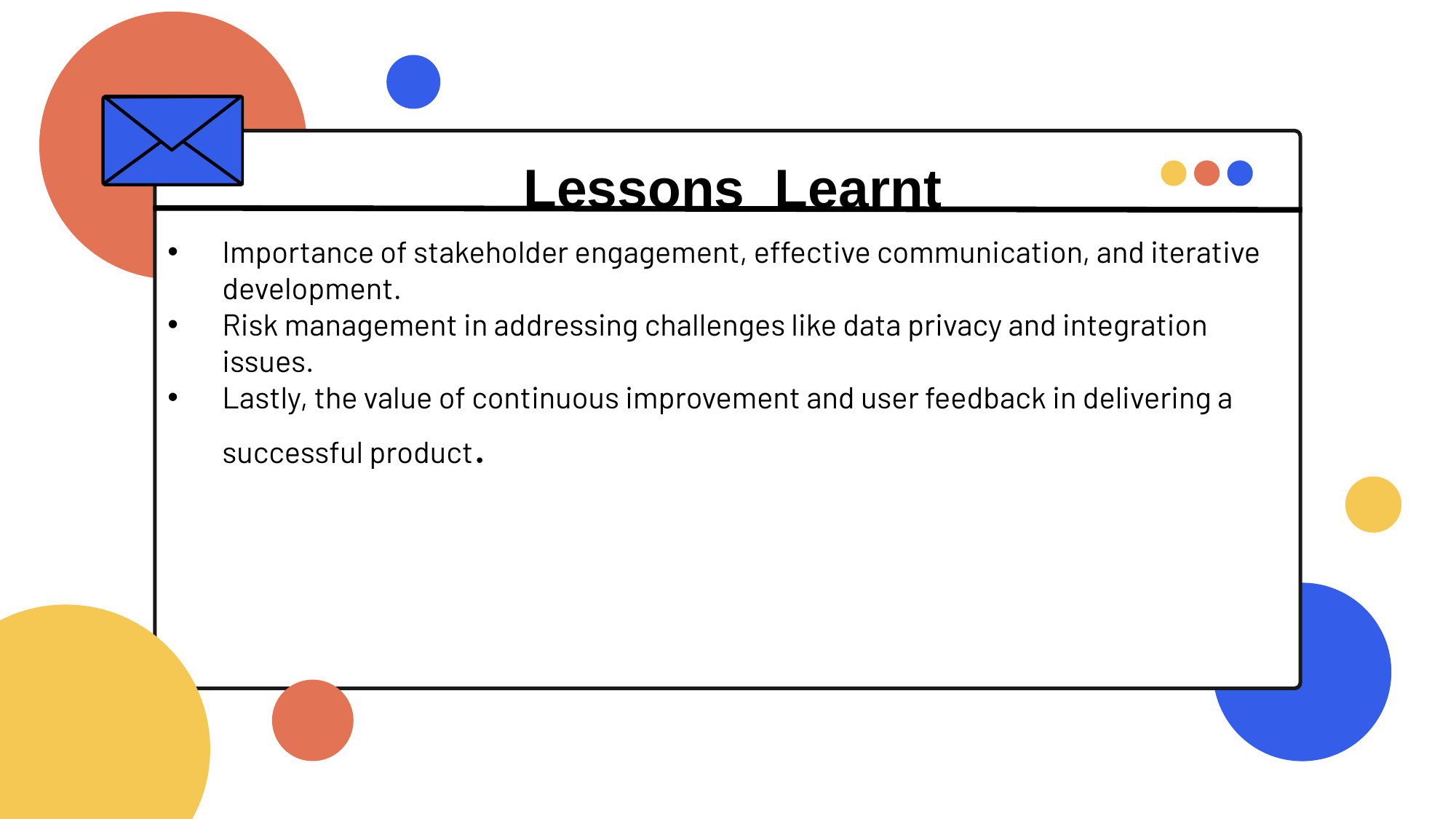

Lessons  Learnt

Importance of stakeholder engagement, effective communication, and iterative development.
Risk management in addressing challenges like data privacy and integration issues.
Lastly, the value of continuous improvement and user feedback in delivering a successful product.
LARANA COMPANY